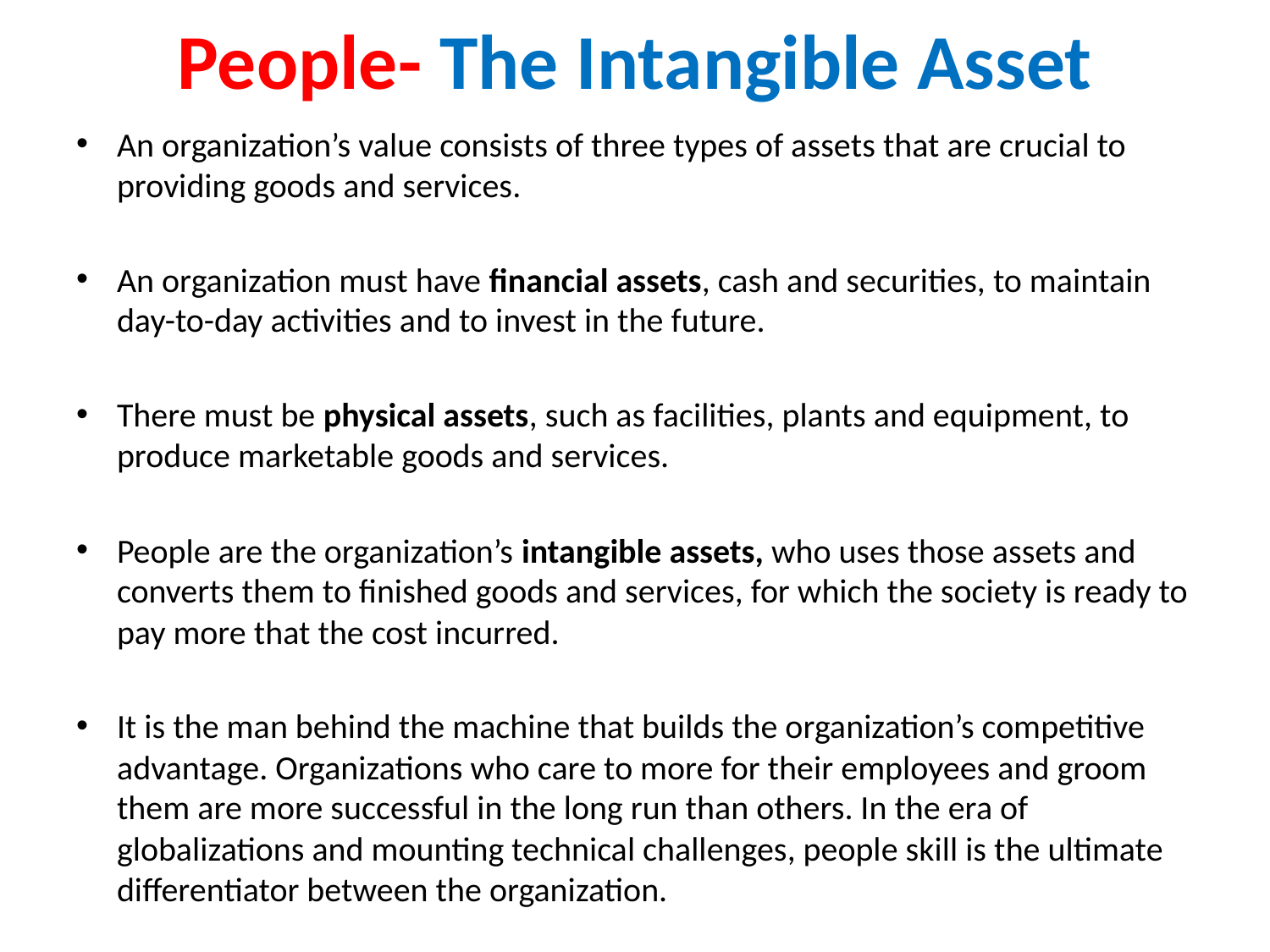

# People- The Intangible Asset
An organization’s value consists of three types of assets that are crucial to providing goods and services.

An organization must have financial assets, cash and securities, to maintain day-to-day activities and to invest in the future.

There must be physical assets, such as facilities, plants and equipment, to produce marketable goods and services.

People are the organization’s intangible assets, who uses those assets and converts them to finished goods and services, for which the society is ready to pay more that the cost incurred.

It is the man behind the machine that builds the organization’s competitive advantage. Organizations who care to more for their employees and groom them are more successful in the long run than others. In the era of globalizations and mounting technical challenges, people skill is the ultimate differentiator between the organization.